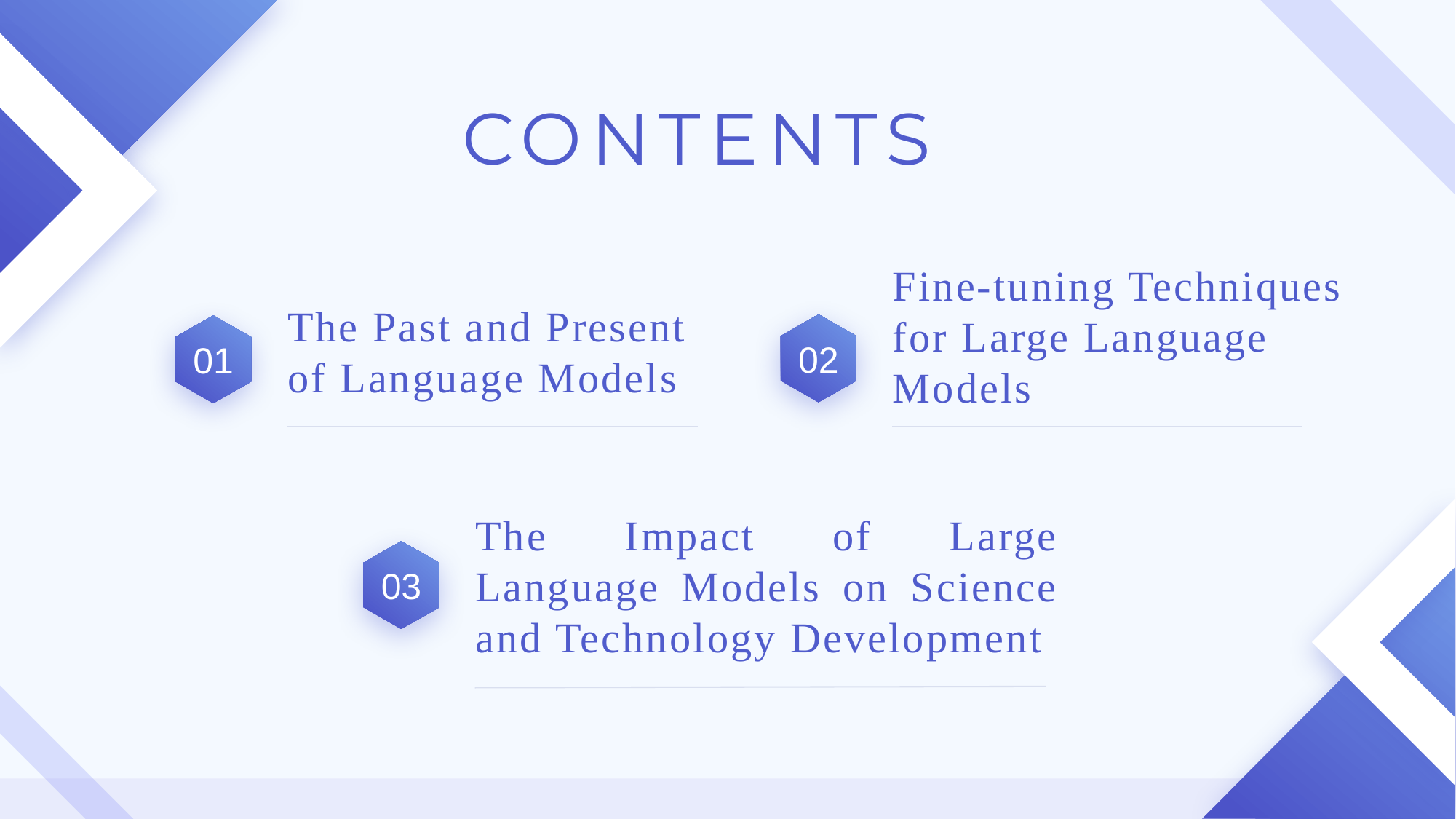

CONTENTS
Fine-tuning Techniques for Large Language Models
The Past and Present of Language Models
02
01
The Impact of Large Language Models on Science and Technology Development
03